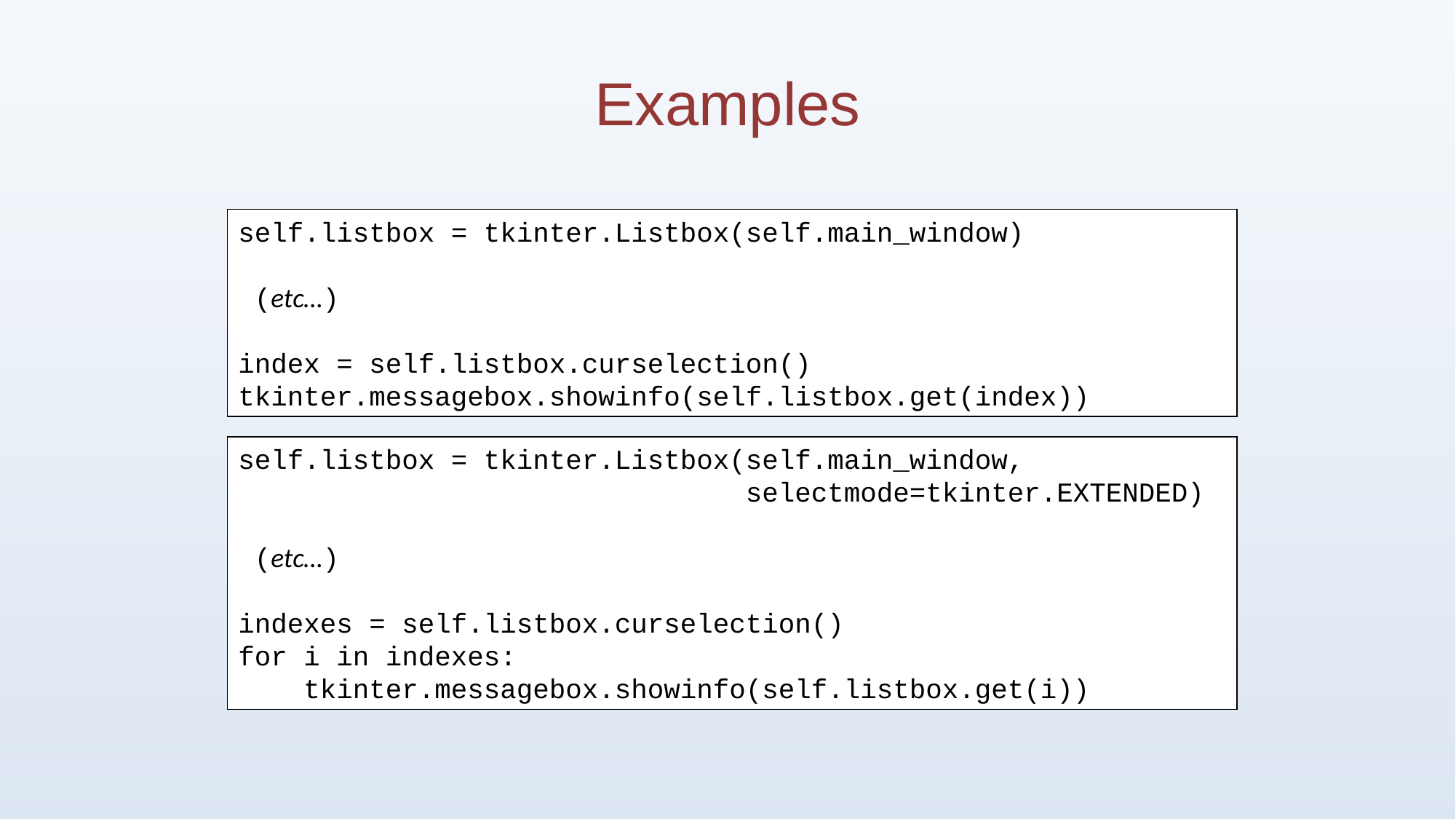

# Examples
self.listbox = tkinter.Listbox(self.main_window)
 (etc…)
index = self.listbox.curselection()
tkinter.messagebox.showinfo(self.listbox.get(index))
self.listbox = tkinter.Listbox(self.main_window,
                               selectmode=tkinter.EXTENDED)
 (etc…)
indexes = self.listbox.curselection()
for i in indexes:
    tkinter.messagebox.showinfo(self.listbox.get(i))